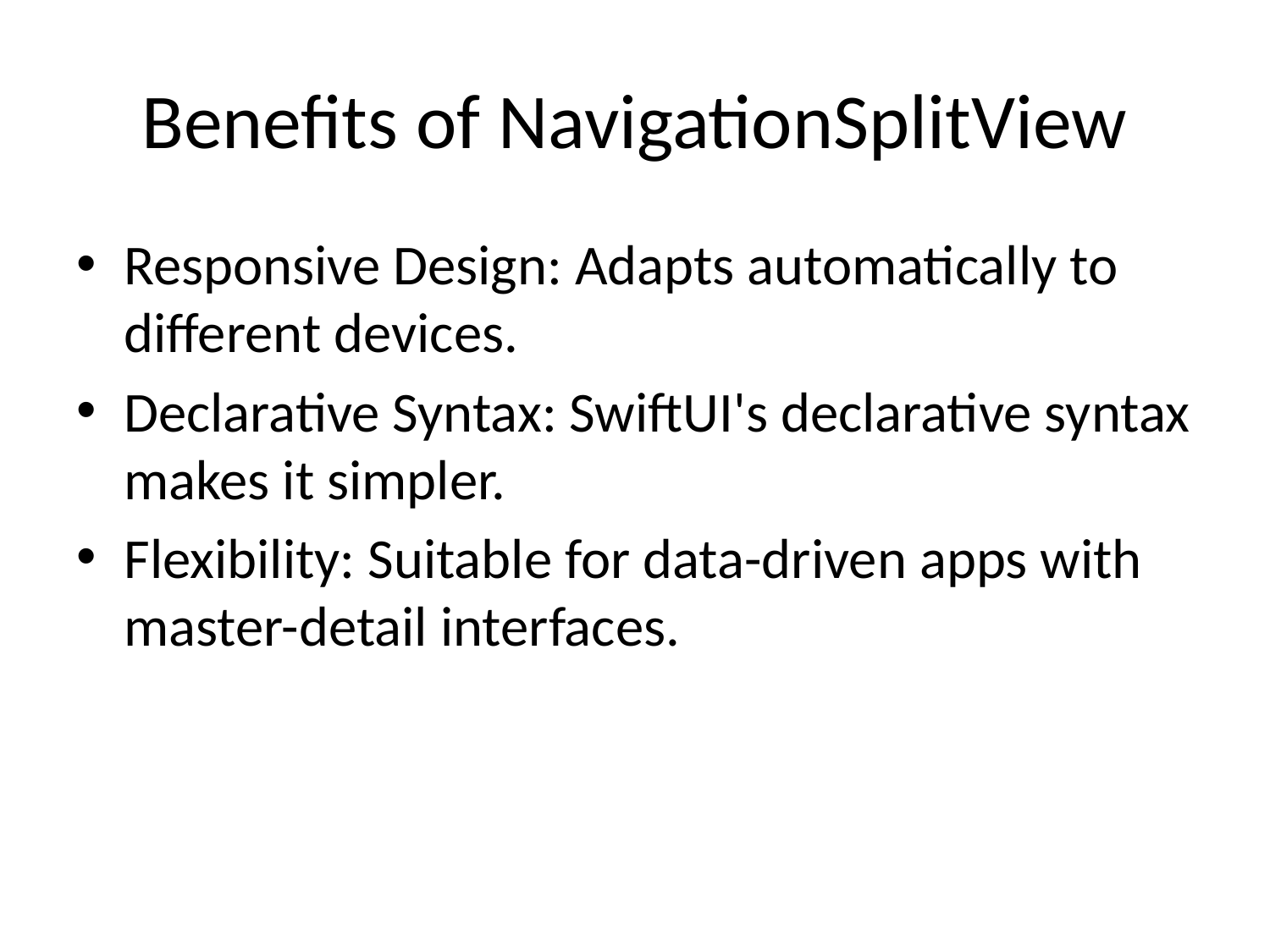

# Benefits of NavigationSplitView
Responsive Design: Adapts automatically to different devices.
Declarative Syntax: SwiftUI's declarative syntax makes it simpler.
Flexibility: Suitable for data-driven apps with master-detail interfaces.